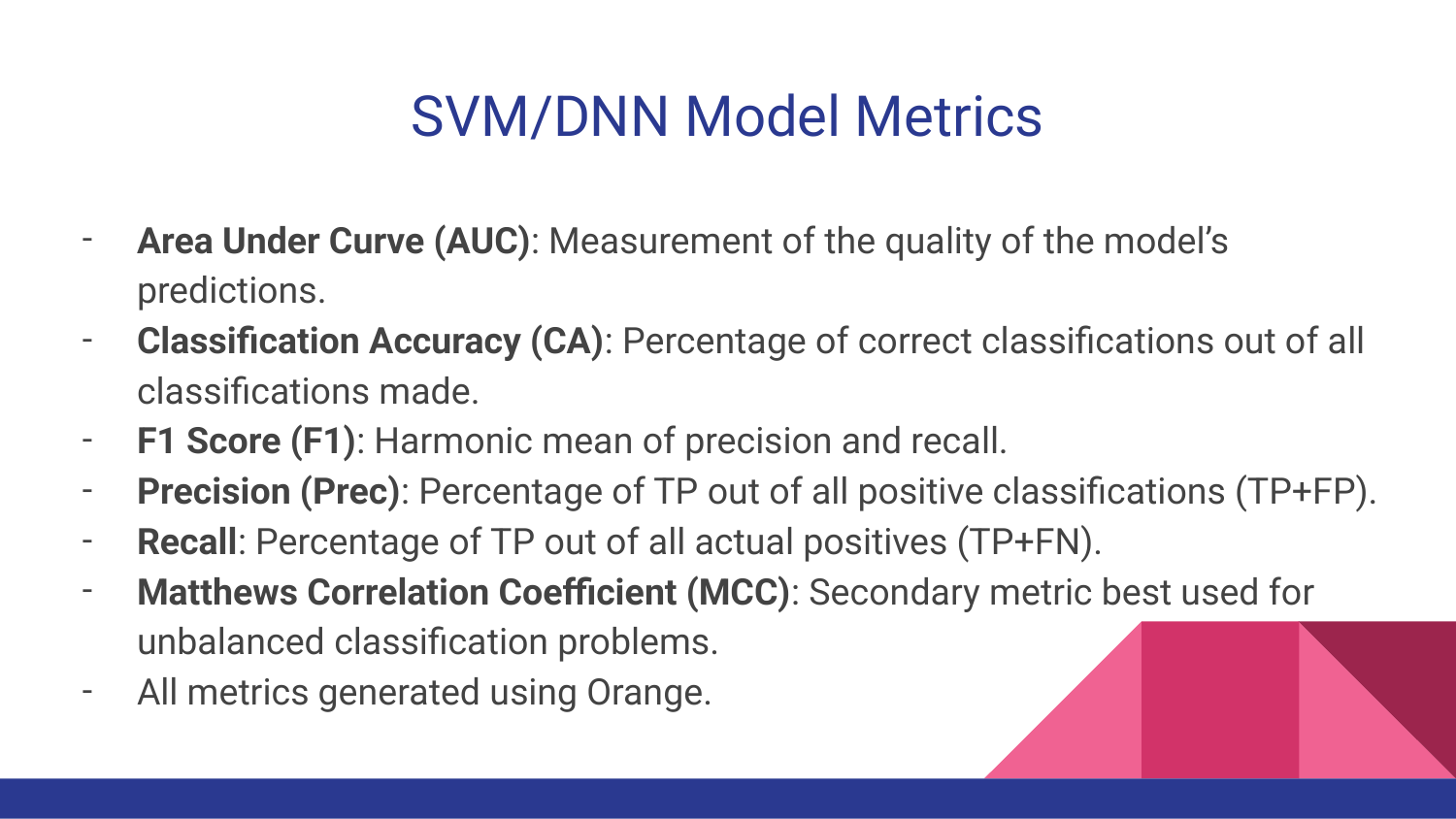

# SVM/DNN Model Metrics
Area Under Curve (AUC): Measurement of the quality of the model’s predictions.
Classification Accuracy (CA): Percentage of correct classifications out of all classifications made.
F1 Score (F1): Harmonic mean of precision and recall.
Precision (Prec): Percentage of TP out of all positive classifications (TP+FP).
Recall: Percentage of TP out of all actual positives (TP+FN).
Matthews Correlation Coefficient (MCC): Secondary metric best used for unbalanced classification problems.
All metrics generated using Orange.